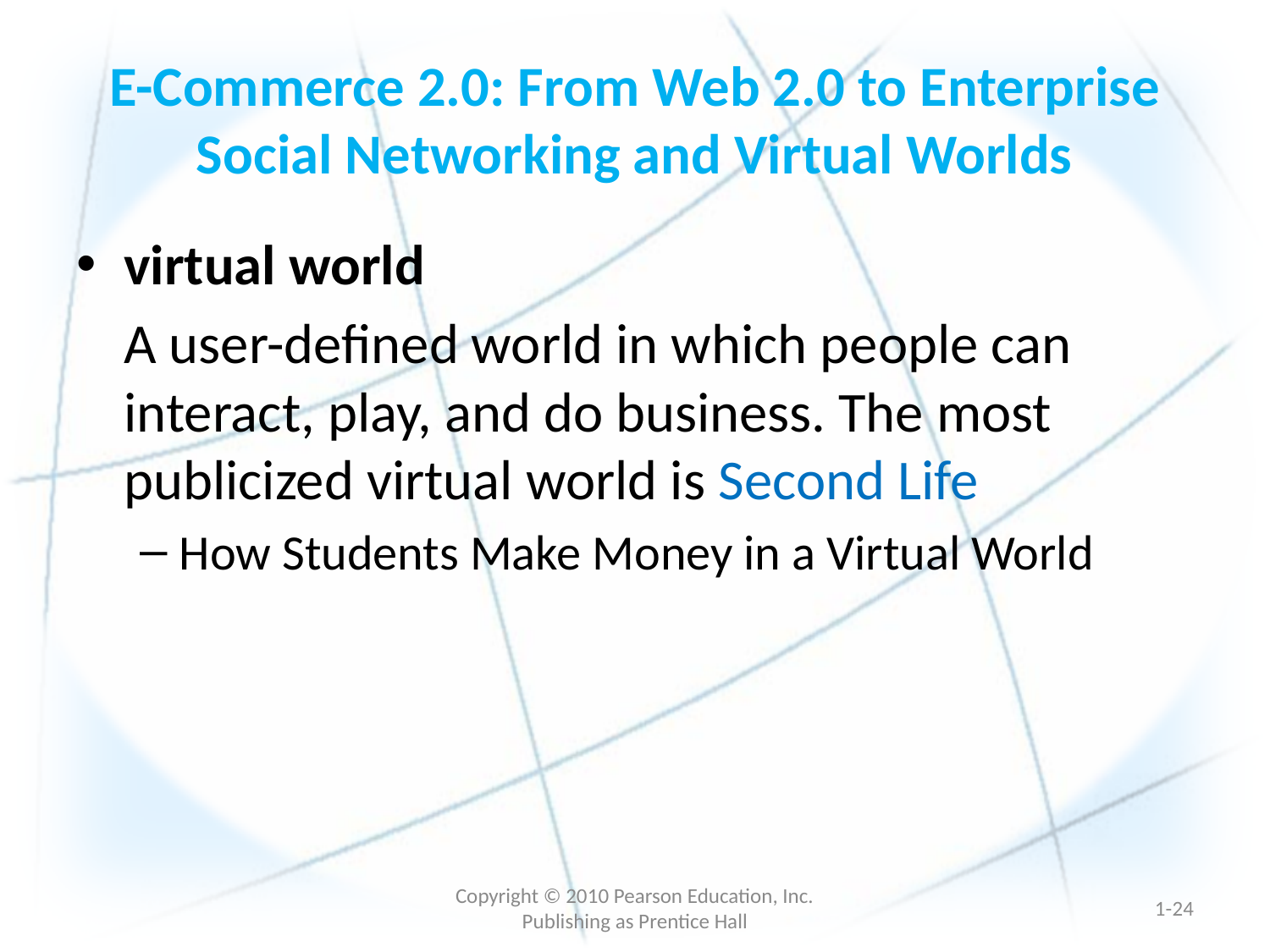

# E-Commerce 2.0: From Web 2.0 to Enterprise Social Networking and Virtual Worlds
virtual world
	A user-defined world in which people can interact, play, and do business. The most publicized virtual world is Second Life
How Students Make Money in a Virtual World
Copyright © 2010 Pearson Education, Inc. Publishing as Prentice Hall
1-24